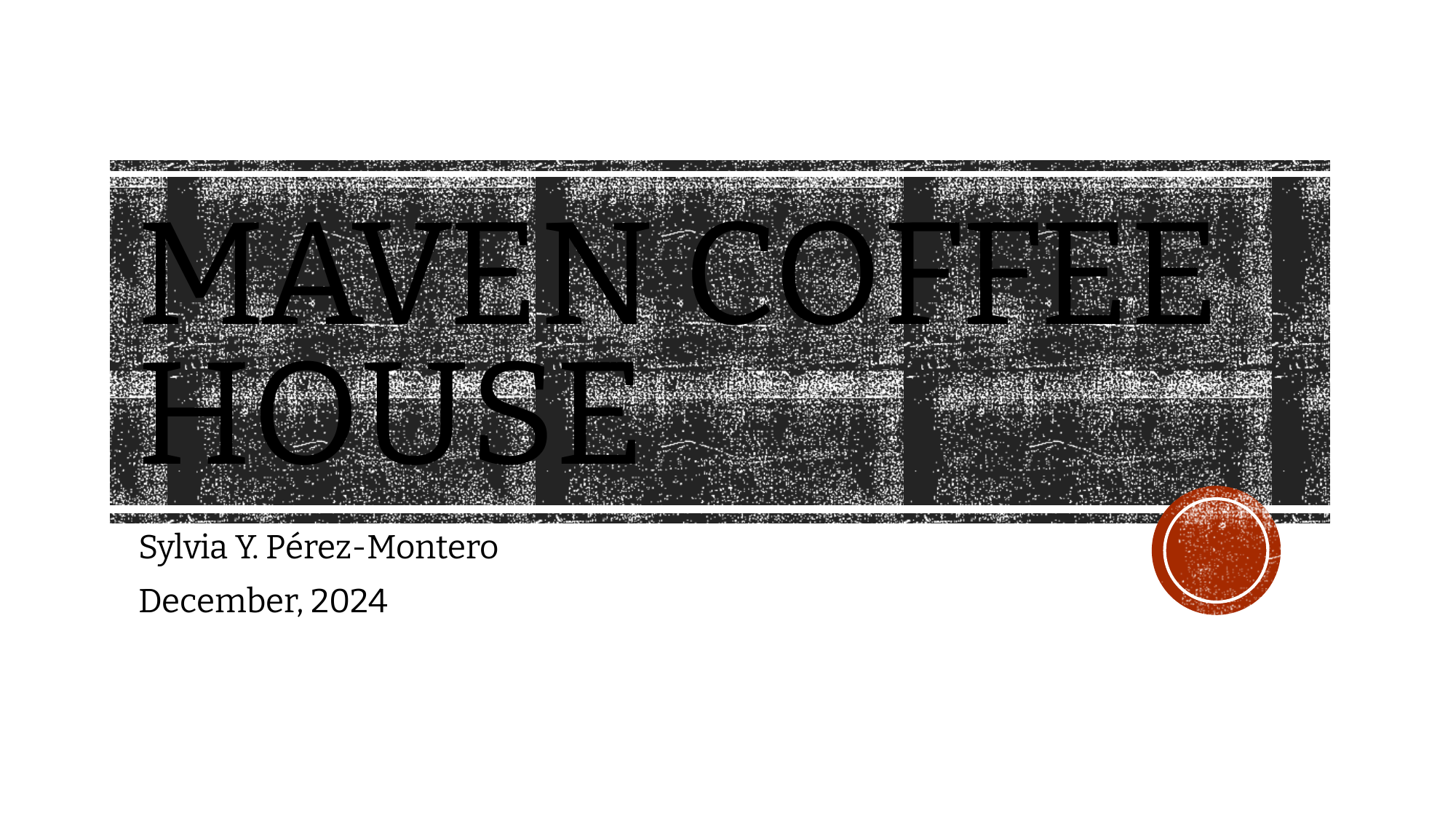

# Maven Coffee House
Sylvia Y. Pérez-Montero
December, 2024